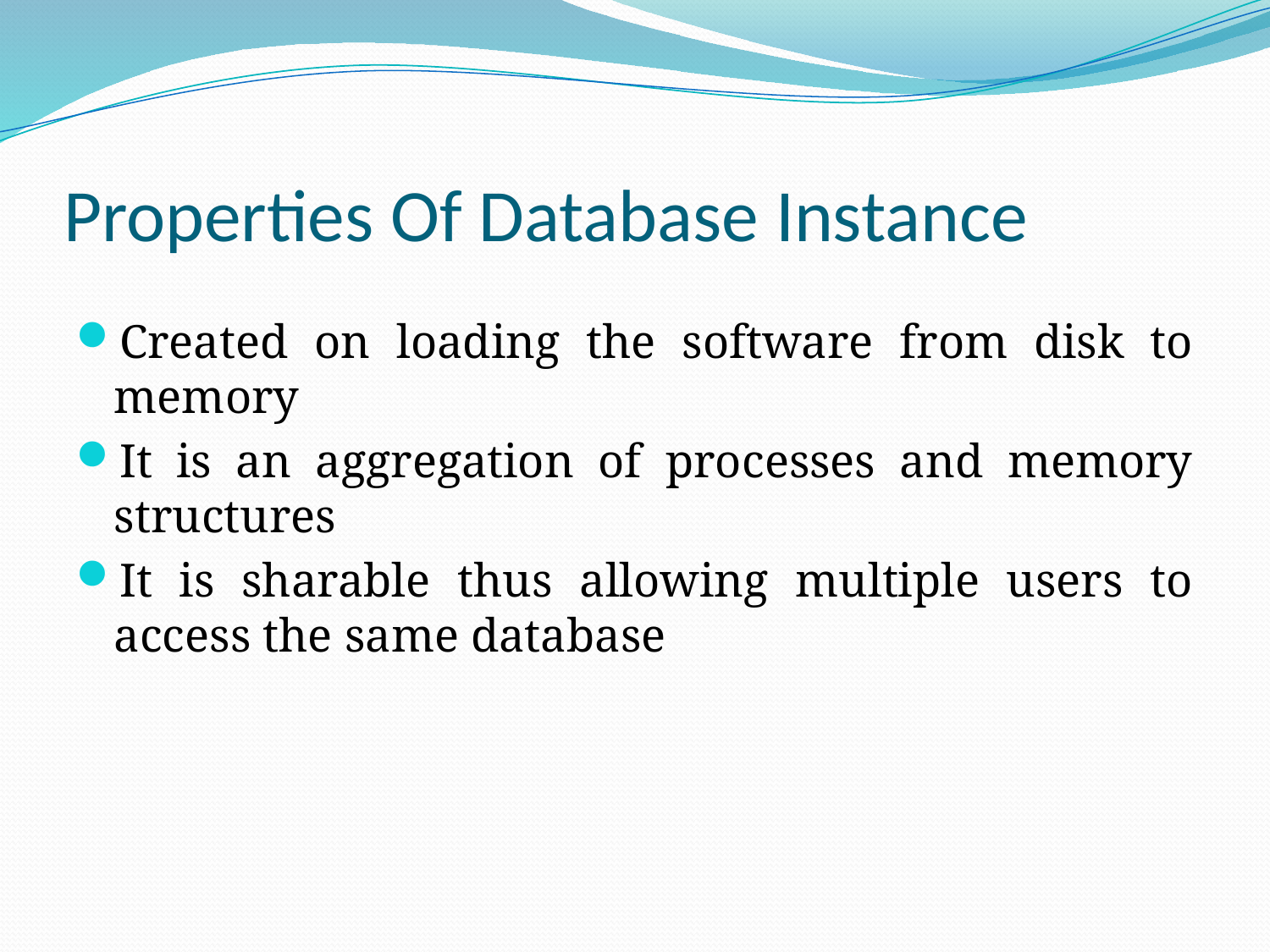

# Properties Of Database Instance
Created on loading the software from disk to memory
It is an aggregation of processes and memory structures
It is sharable thus allowing multiple users to access the same database